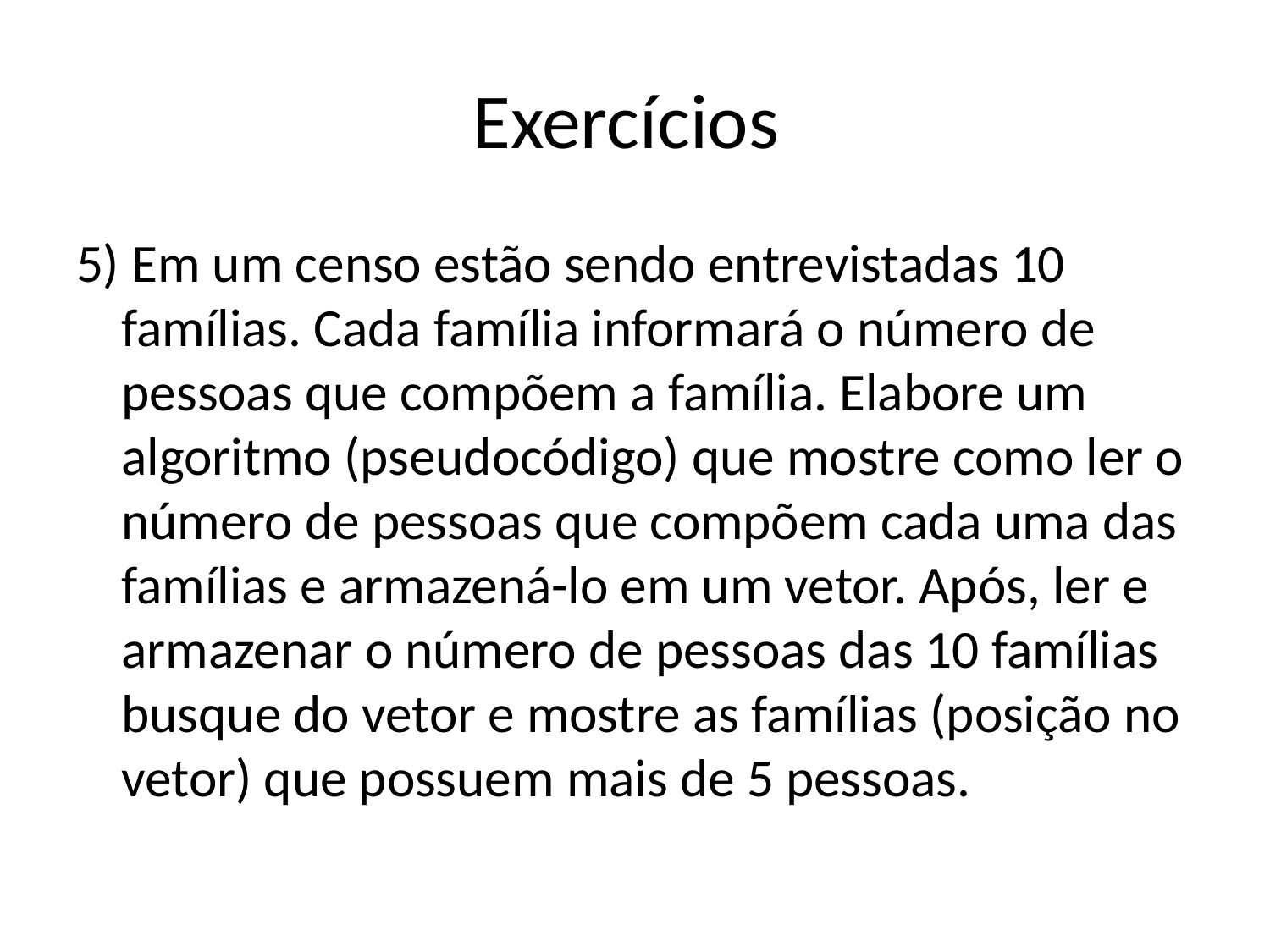

# Exercícios
5) Em um censo estão sendo entrevistadas 10 famílias. Cada família informará o número de pessoas que compõem a família. Elabore um algoritmo (pseudocódigo) que mostre como ler o número de pessoas que compõem cada uma das famílias e armazená-lo em um vetor. Após, ler e armazenar o número de pessoas das 10 famílias busque do vetor e mostre as famílias (posição no vetor) que possuem mais de 5 pessoas.